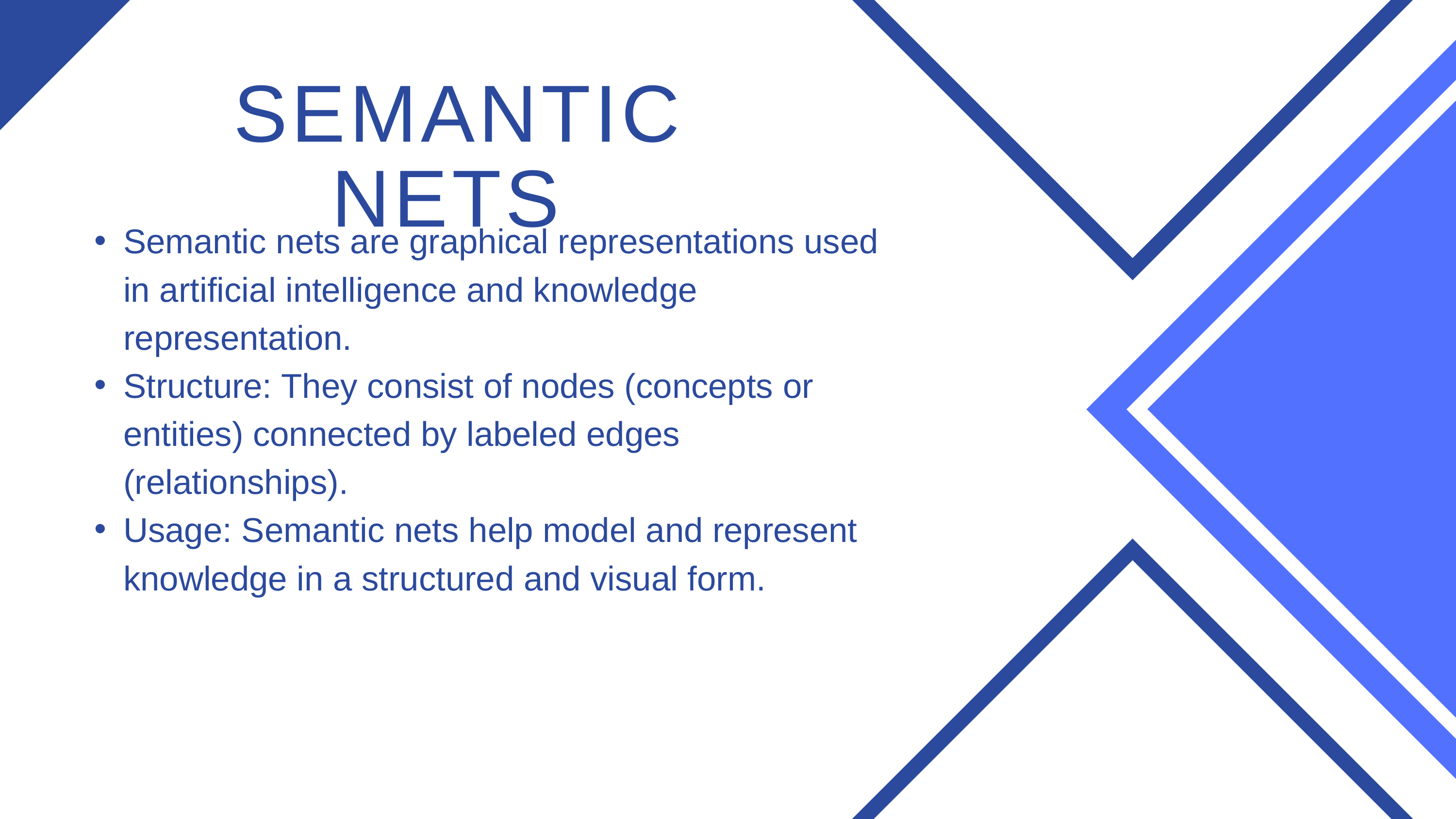

SEMANTIC NETS

Semantic nets are graphical representations used in artificial intelligence and knowledge representation.
Structure: They consist of nodes (concepts or entities) connected by labeled edges (relationships).
Usage: Semantic nets help model and represent knowledge in a structured and visual form.